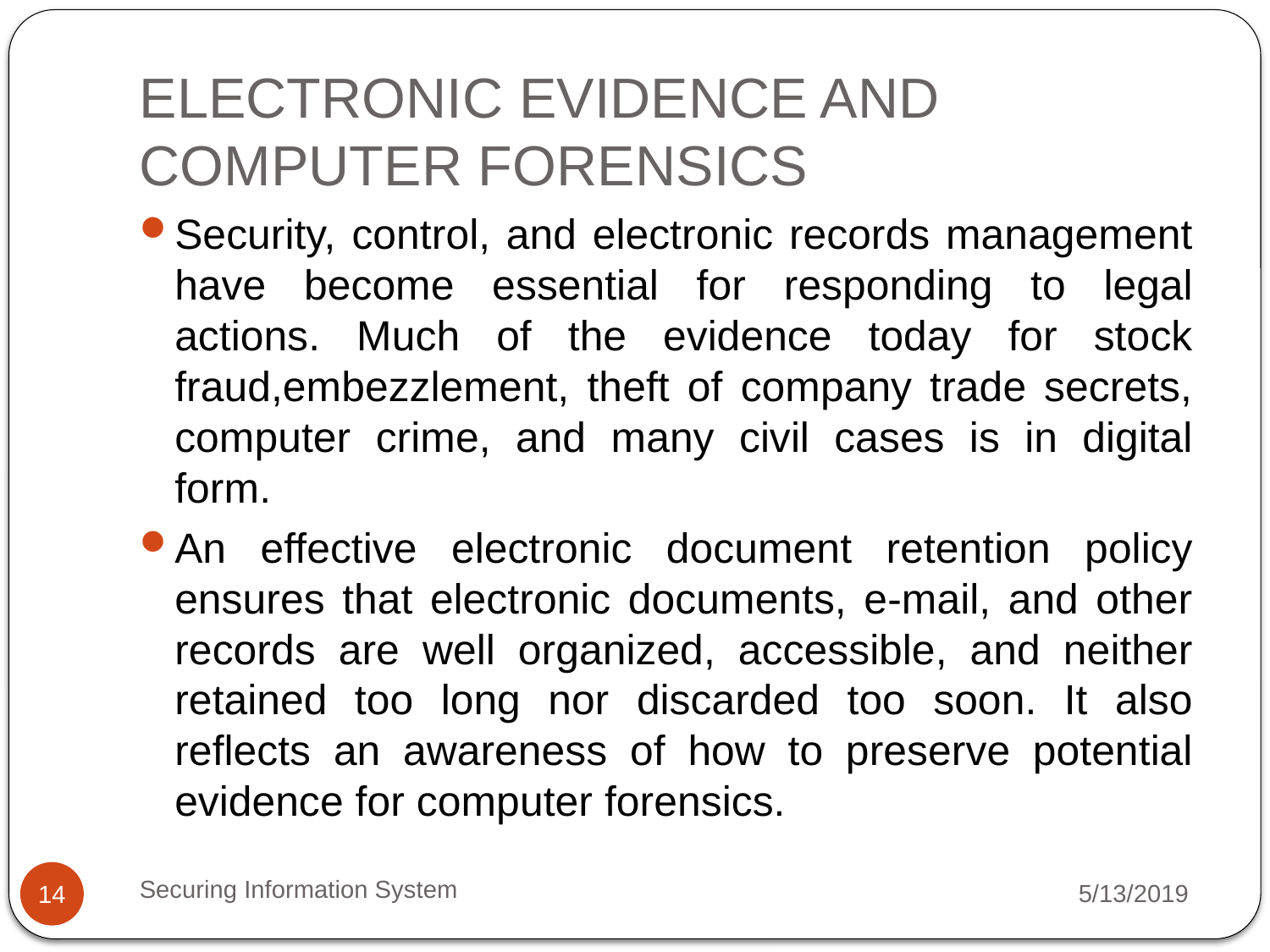

# ELECTRONIC EVIDENCE AND COMPUTER FORENSICS
Security, control, and electronic records management have become essential for responding to legal actions. Much of the evidence today for stock fraud,embezzlement, theft of company trade secrets, computer crime, and many civil cases is in digital form.
An effective electronic document retention policy ensures that electronic documents, e-mail, and other records are well organized, accessible, and neither retained too long nor discarded too soon. It also reflects an awareness of how to preserve potential evidence for computer forensics.
Securing Information System
5/13/2019
14